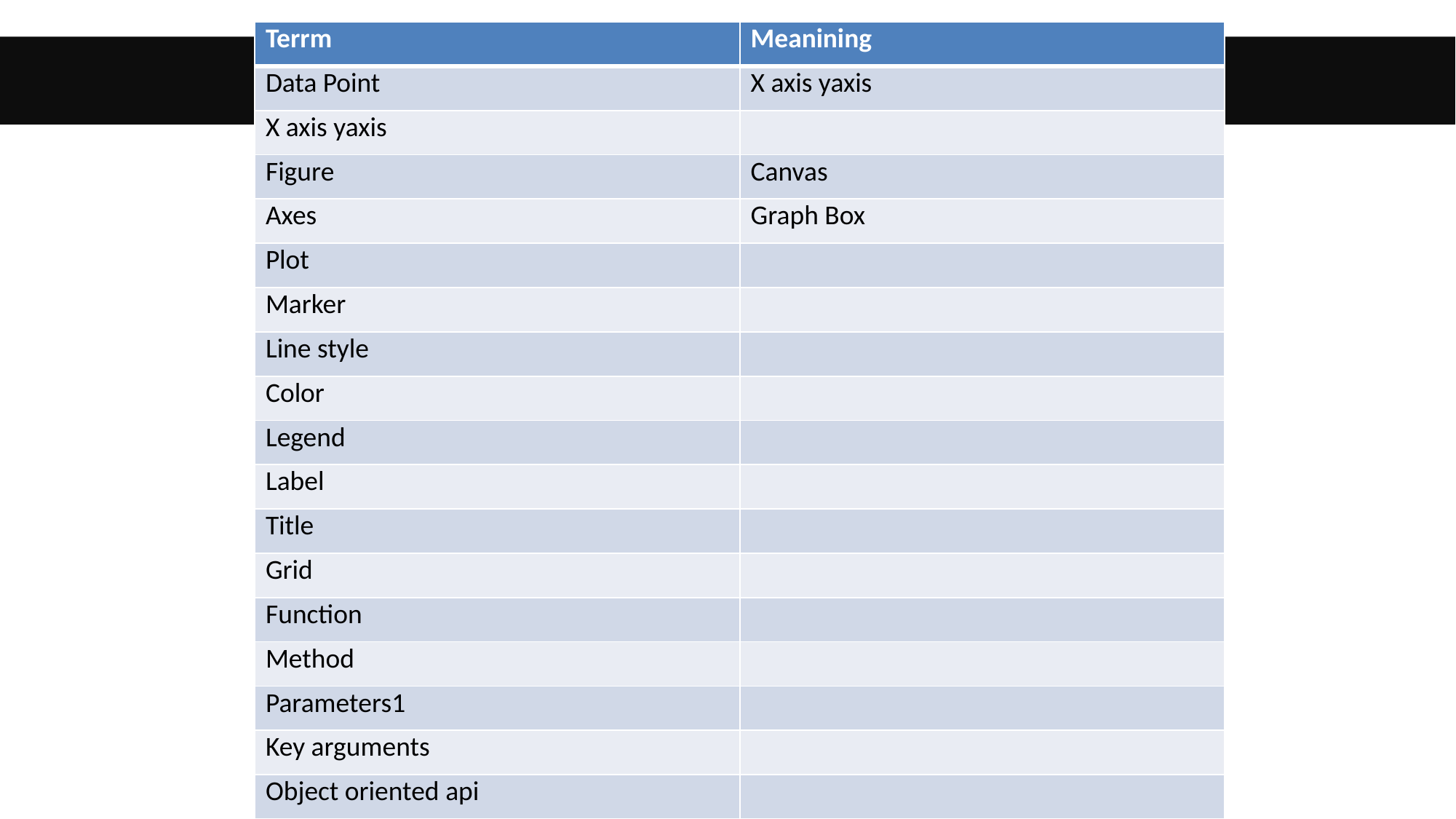

#
| Terrm | Meanining |
| --- | --- |
| Data Point | X axis yaxis |
| X axis yaxis |  |
| Figure | Canvas |
| Axes | Graph Box |
| Plot |  |
| Marker |  |
| Line style |  |
| Color |  |
| Legend |  |
| Label |  |
| Title |  |
| Grid |  |
| Function |  |
| Method |  |
| Parameters1 |  |
| Key arguments |  |
| Object oriented api |  |
| DPI dot per inch |  |
| Backend |  |
|  |  |
|  |  |
|  |  |
|  |  |